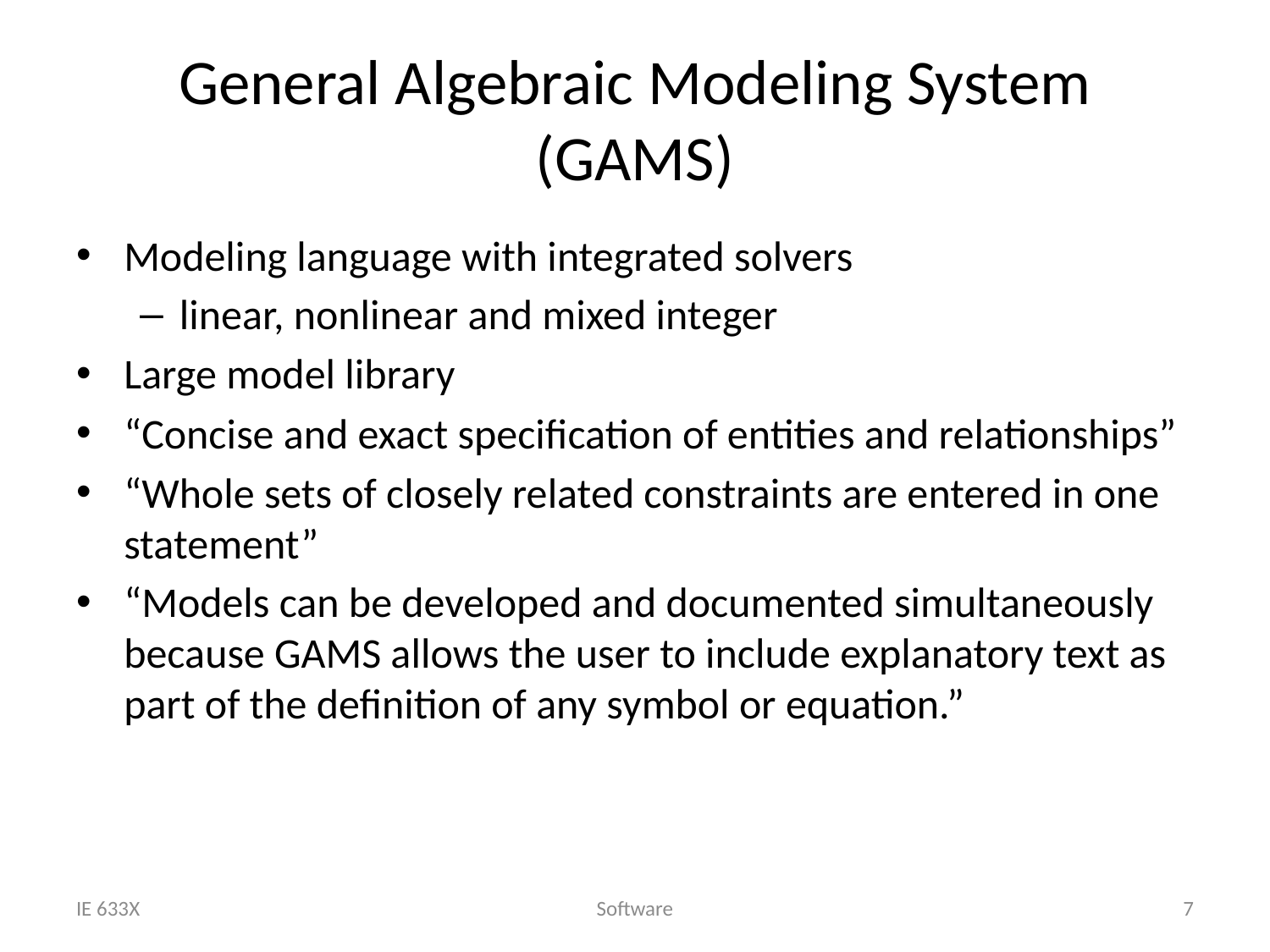

# General Algebraic Modeling System (GAMS)
Modeling language with integrated solvers
linear, nonlinear and mixed integer
Large model library
“Concise and exact specification of entities and relationships”
“Whole sets of closely related constraints are entered in one statement”
“Models can be developed and documented simultaneously because GAMS allows the user to include explanatory text as part of the definition of any symbol or equation.”

IE 633X
Software
7